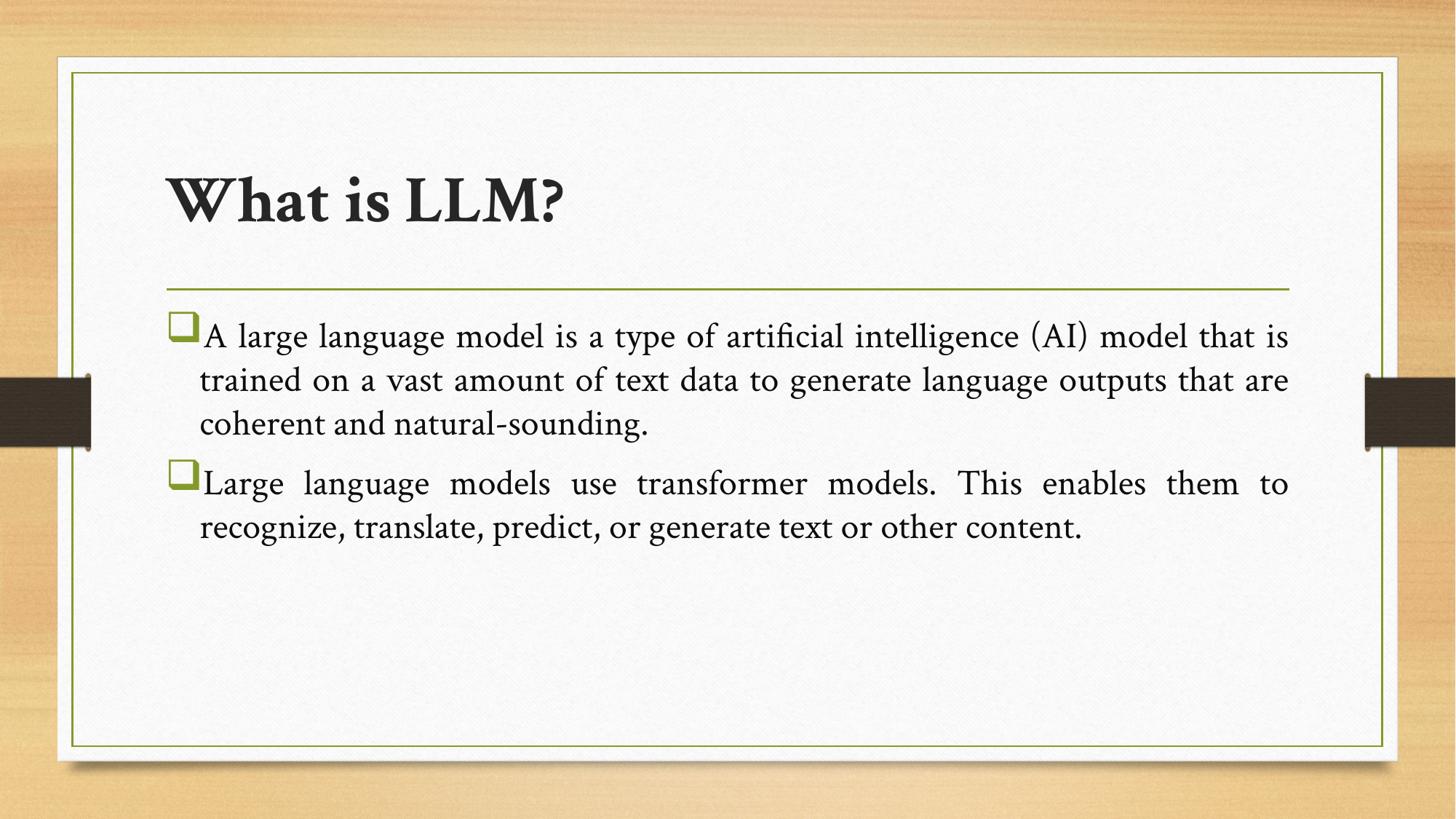

# What is LLM?
A large language model is a type of artificial intelligence (AI) model that is trained on a vast amount of text data to generate language outputs that are coherent and natural-sounding.
Large language models use transformer models. This enables them to recognize, translate, predict, or generate text or other content.